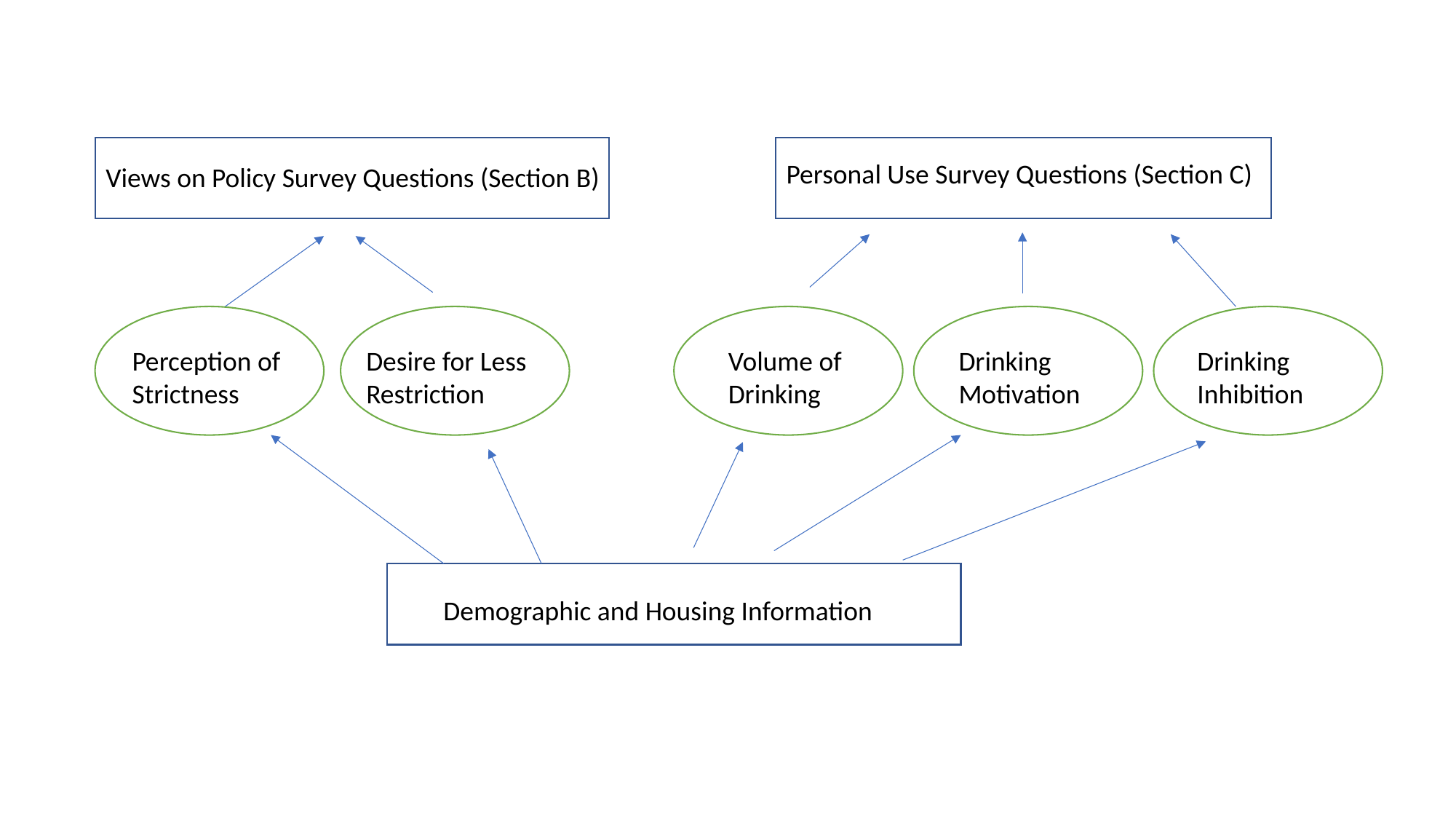

Personal Use Survey Questions (Section C)
Views on Policy Survey Questions (Section B)

Perception of Strictness
Desire for Less Restriction
Volume of Drinking
Drinking Motivation
Drinking Inhibition

Demographic and Housing Information